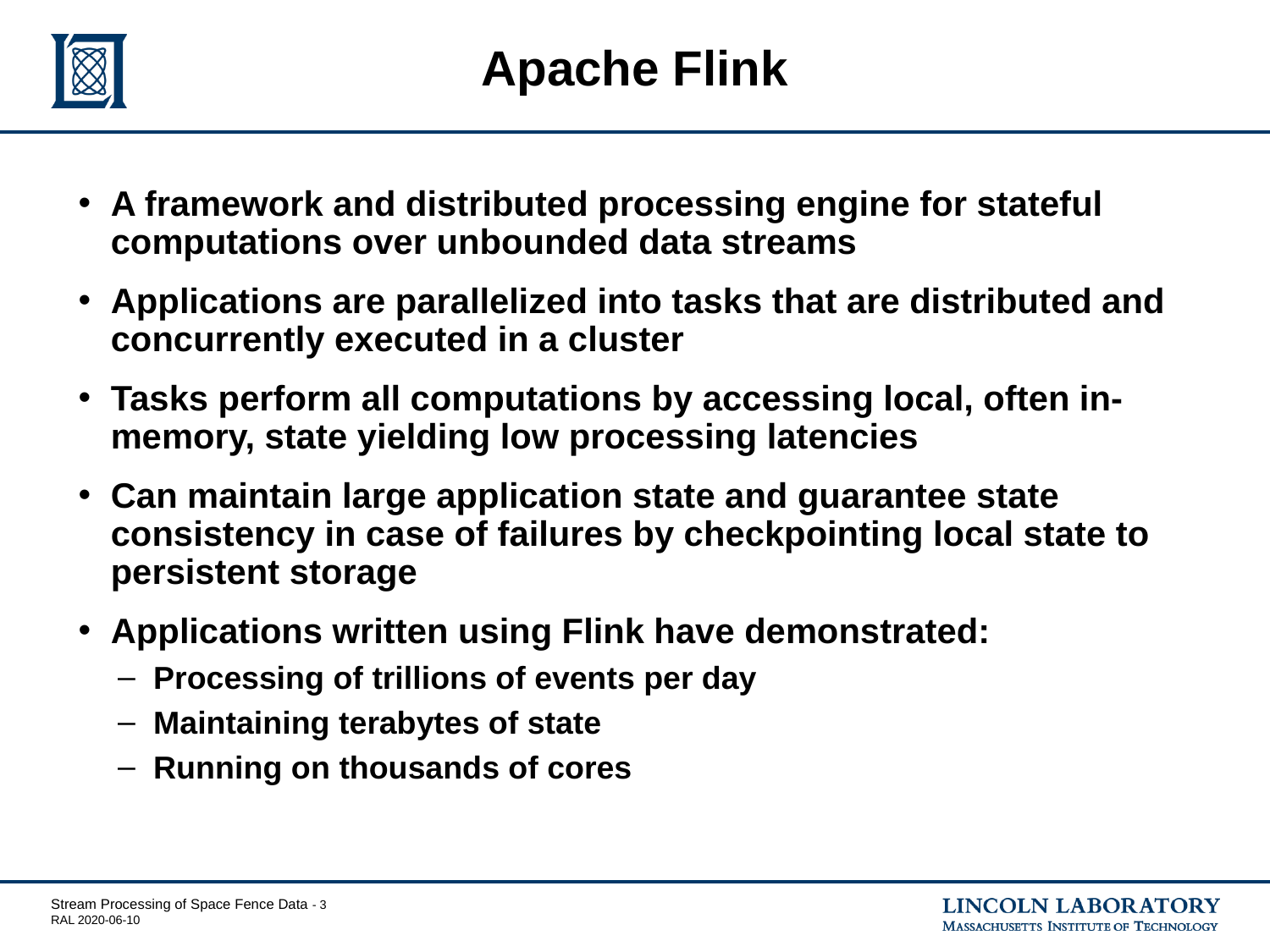

# Apache Flink
A framework and distributed processing engine for stateful computations over unbounded data streams
Applications are parallelized into tasks that are distributed and concurrently executed in a cluster
Tasks perform all computations by accessing local, often in-memory, state yielding low processing latencies
Can maintain large application state and guarantee state consistency in case of failures by checkpointing local state to persistent storage
Applications written using Flink have demonstrated:
Processing of trillions of events per day
Maintaining terabytes of state
Running on thousands of cores